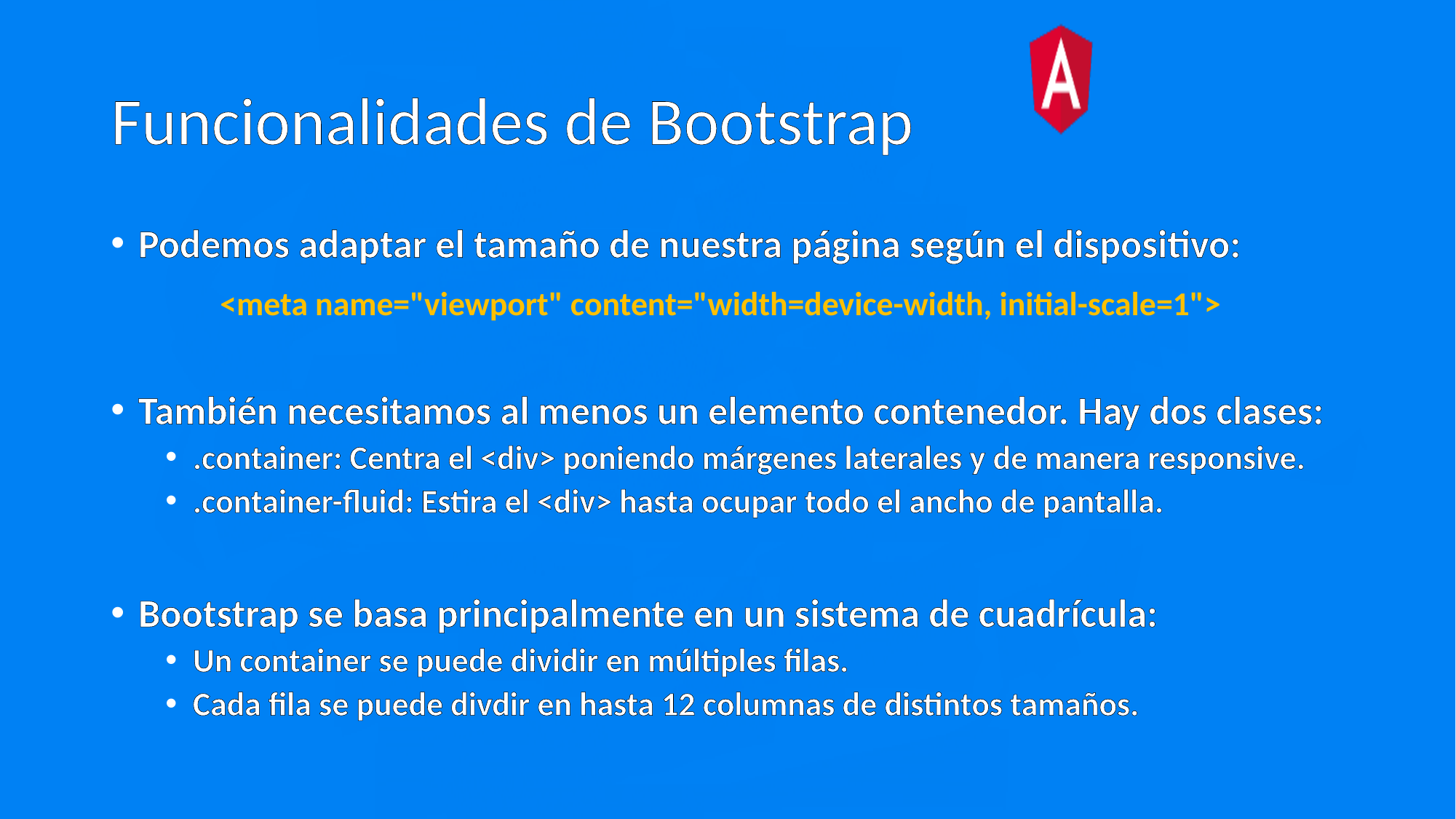

# Funcionalidades de Bootstrap
Podemos adaptar el tamaño de nuestra página según el dispositivo:
	<meta name="viewport" content="width=device-width, initial-scale=1">

También necesitamos al menos un elemento contenedor. Hay dos clases:
.container: Centra el <div> poniendo márgenes laterales y de manera responsive.
.container-fluid: Estira el <div> hasta ocupar todo el ancho de pantalla.

Bootstrap se basa principalmente en un sistema de cuadrícula:
Un container se puede dividir en múltiples filas.
Cada fila se puede divdir en hasta 12 columnas de distintos tamaños.